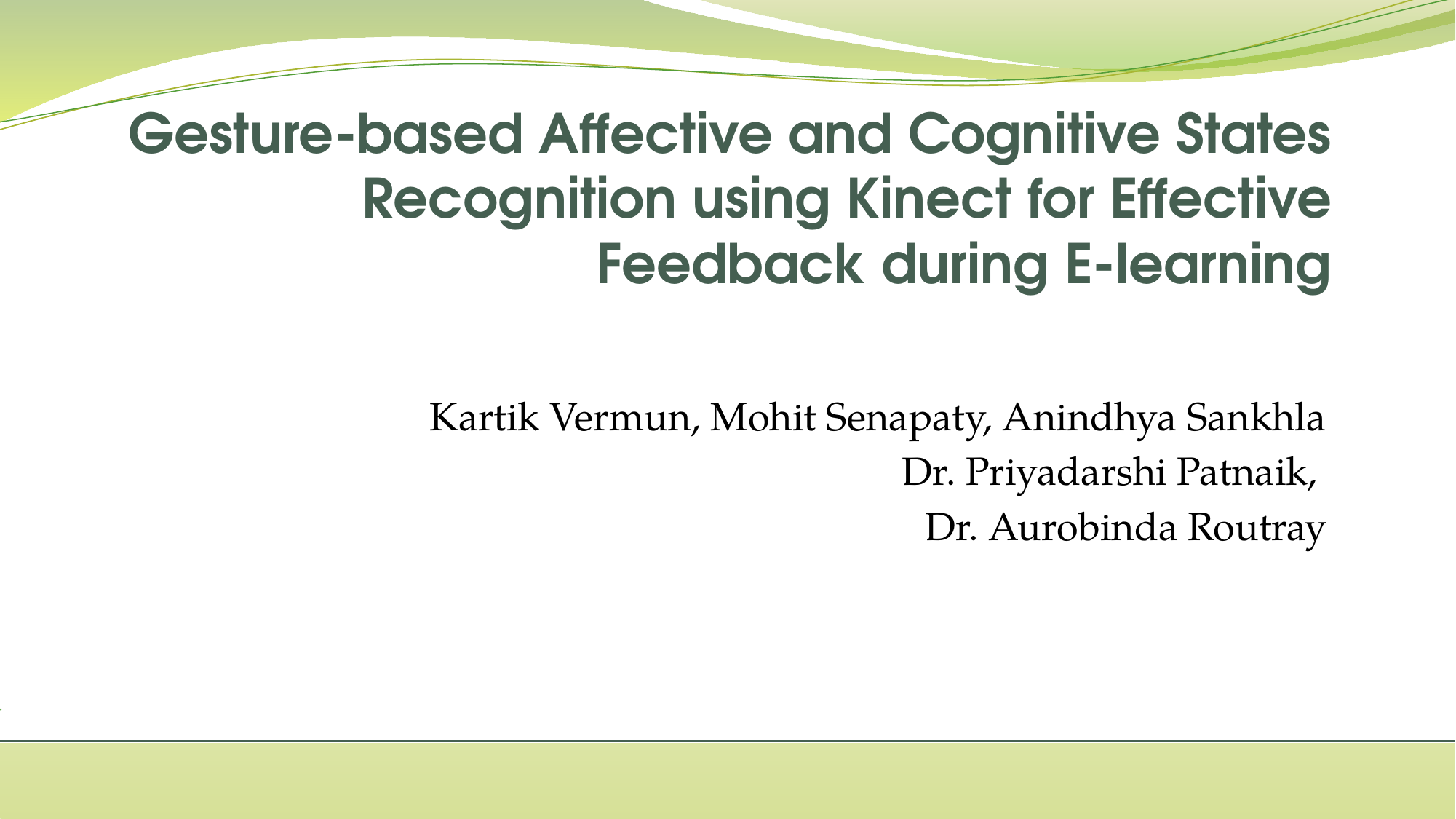

# Gesture-based Affective and Cognitive States Recognition using Kinect for Effective Feedback during E-learning
Kartik Vermun, Mohit Senapaty, Anindhya Sankhla
Dr. Priyadarshi Patnaik,
Dr. Aurobinda Routray